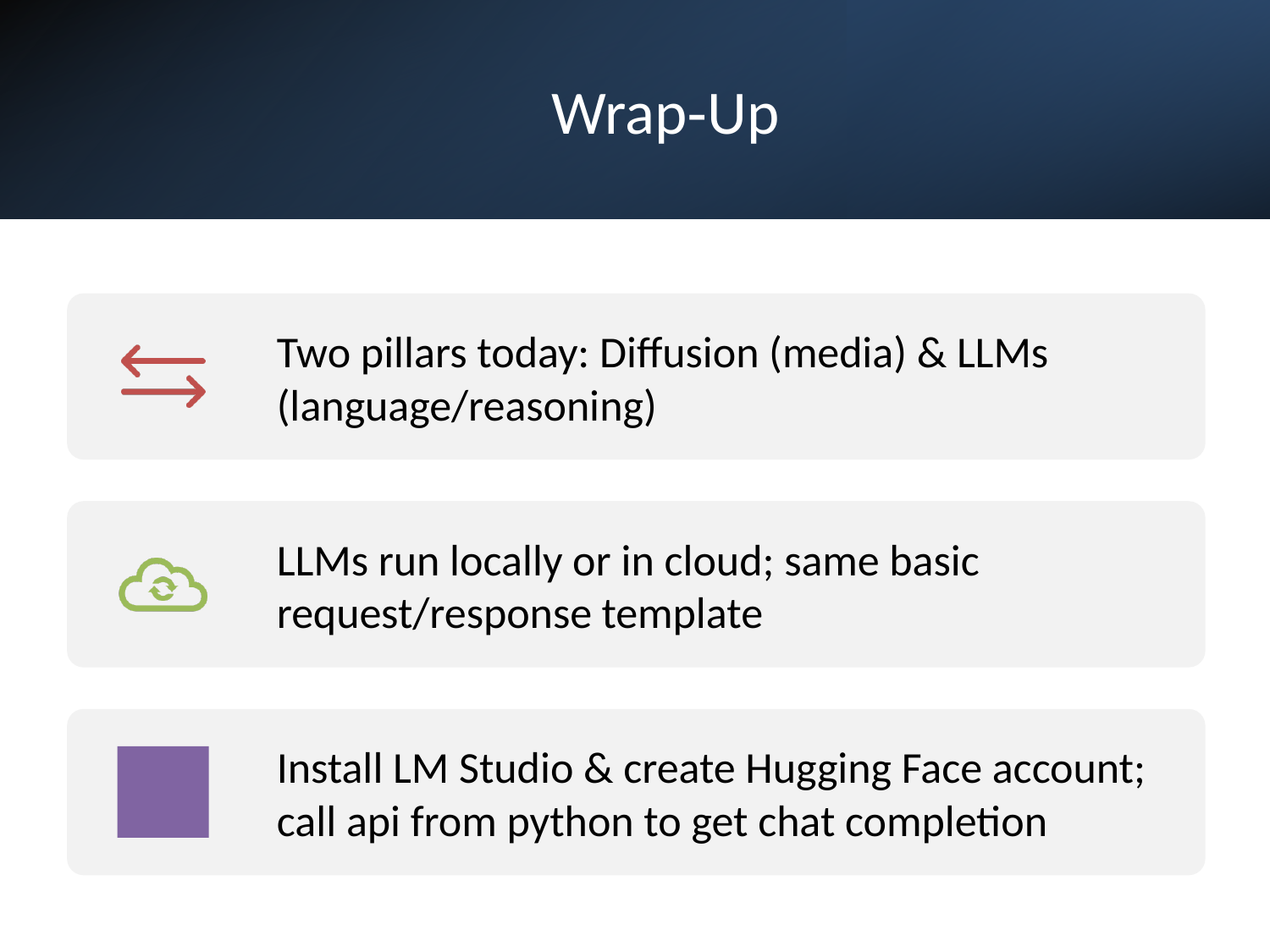

# Wrap‑Up
Two pillars today: Diffusion (media) & LLMs (language/reasoning)
LLMs run locally or in cloud; same basic request/response template
Install LM Studio & create Hugging Face account; call api from python to get chat completion